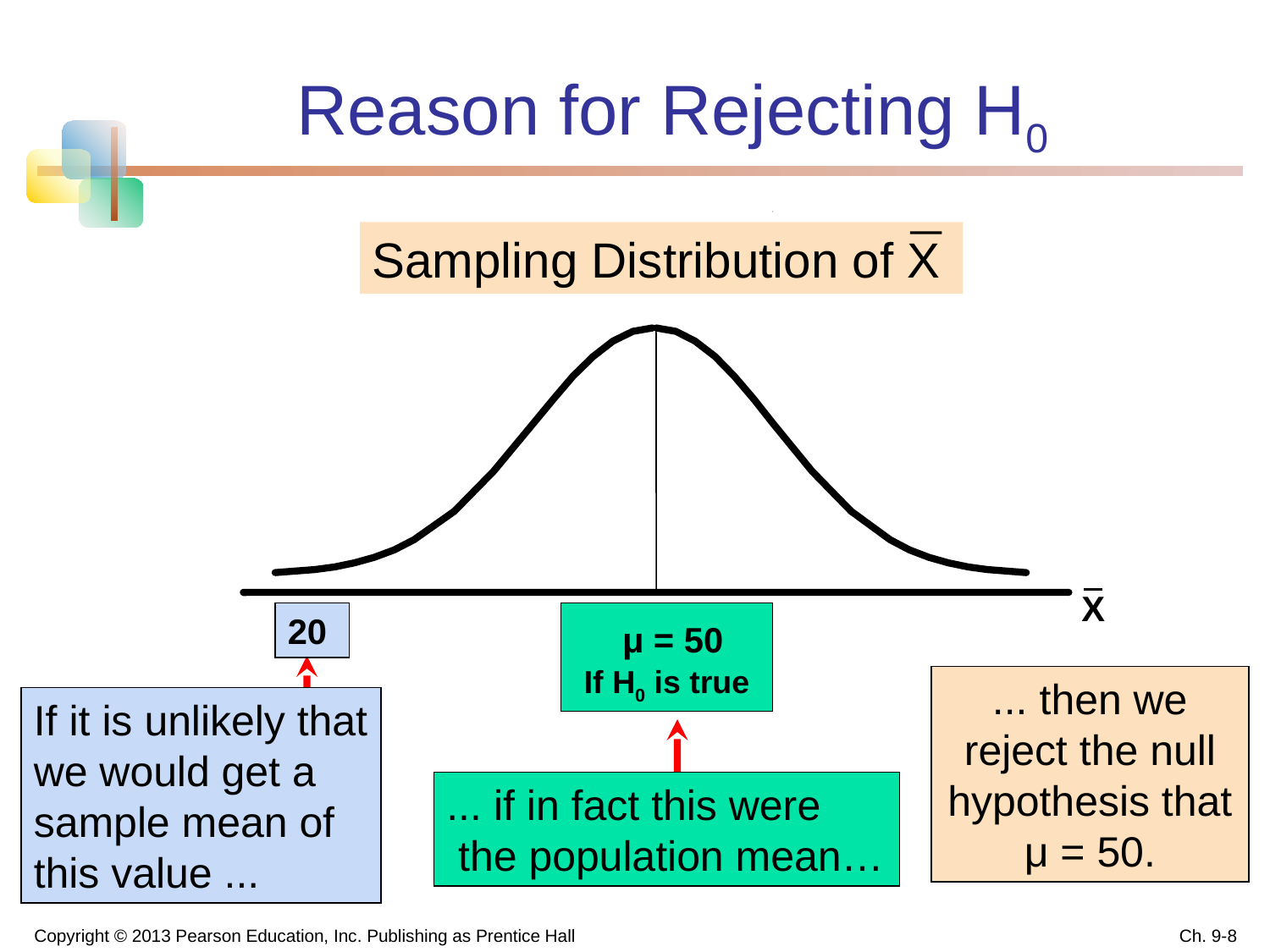

# Reason for Rejecting H0

Sampling Distribution of X

X

20
 μ = 50
If H0 is true

... then we reject the null hypothesis that μ = 50.
If it is unlikely that we would get a sample mean of this value ...

... if in fact this were
 the population mean…
Copyright © 2013 Pearson Education, Inc. Publishing as Prentice Hall
Ch. 9-8